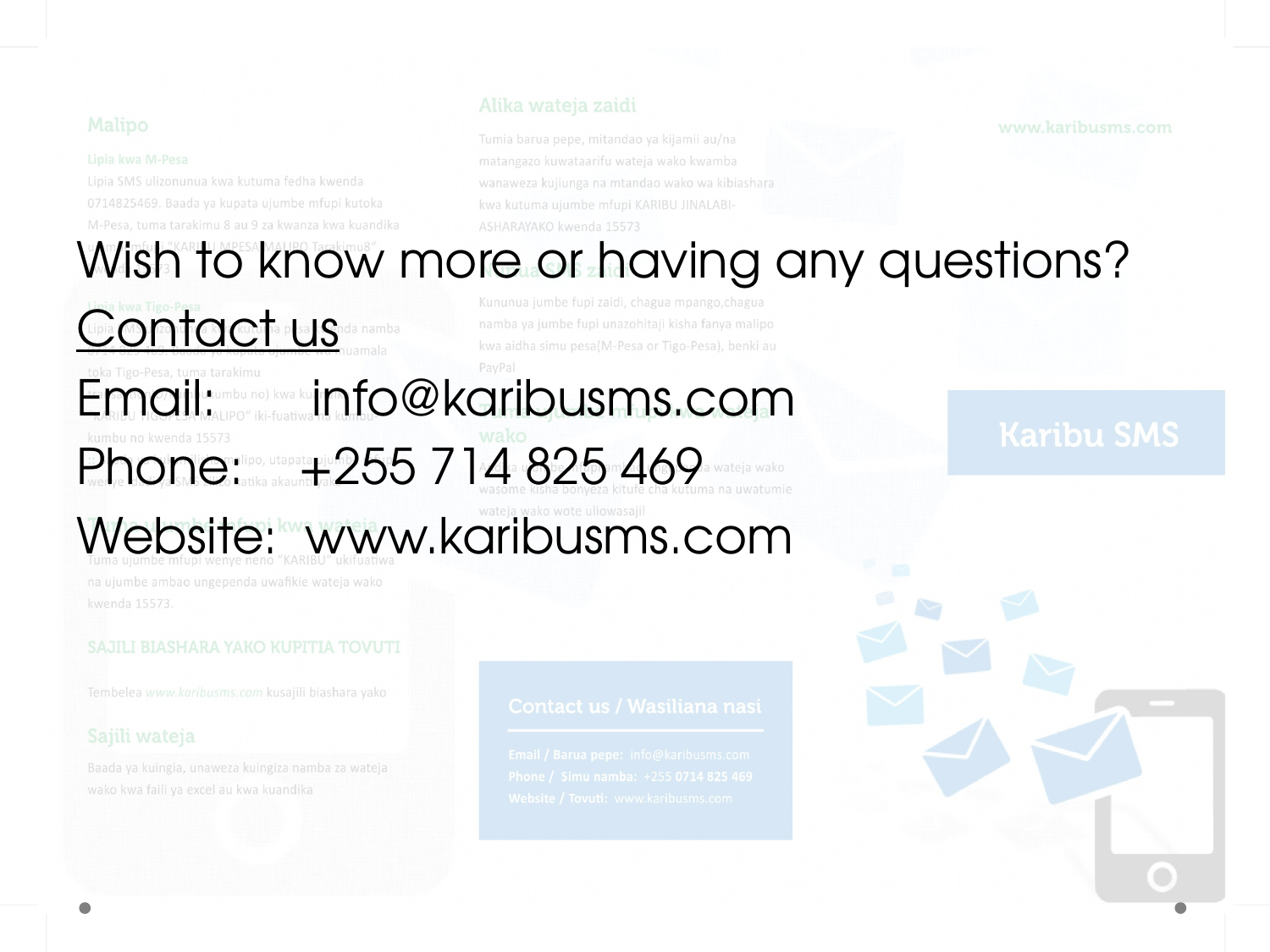

Wish to know more or having any questions?
Contact us
Email:       info@karibusms.com
Phone:    +255 714 825 469
Website:  www.karibusms.com